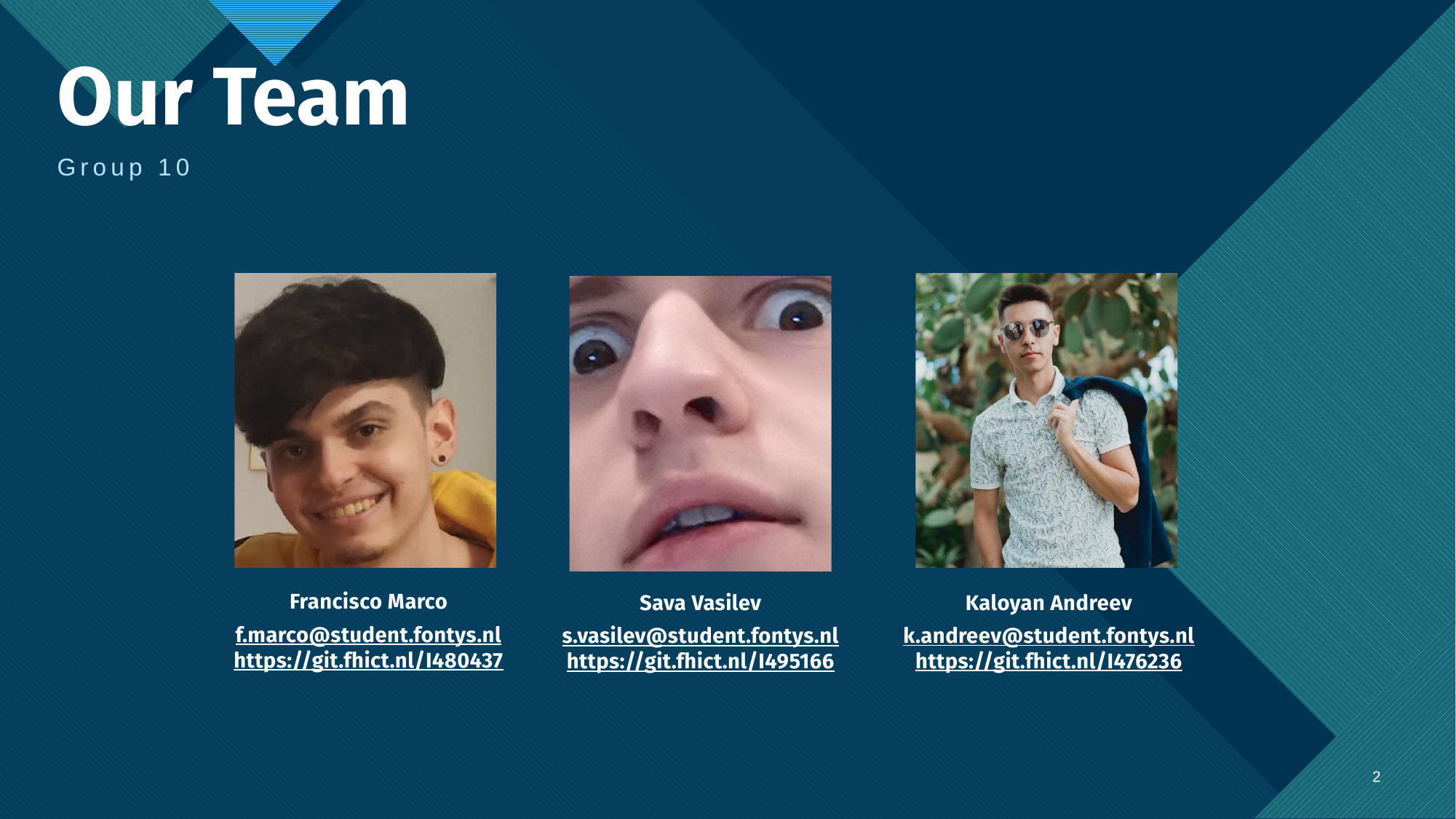

# Our Team
Group 10
Francisco Marco
f.marco@student.fontys.nlhttps://git.fhict.nl/I480437
Sava Vasilev
s.vasilev@student.fontys.nlhttps://git.fhict.nl/I495166
Kaloyan Andreev
k.andreev@student.fontys.nlhttps://git.fhict.nl/I476236
2